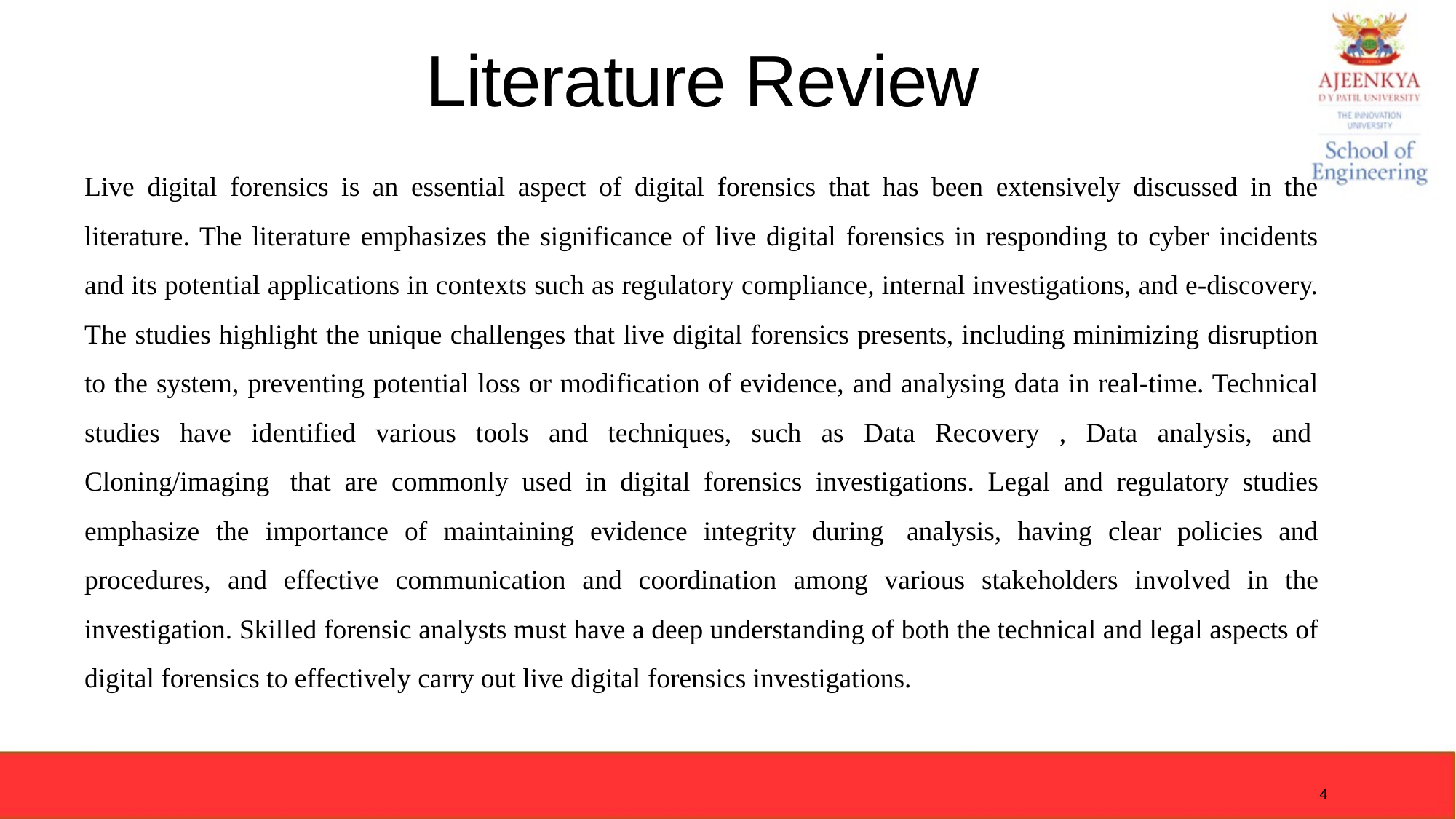

# Literature Review
Live digital forensics is an essential aspect of digital forensics that has been extensively discussed in the literature. The literature emphasizes the significance of live digital forensics in responding to cyber incidents and its potential applications in contexts such as regulatory compliance, internal investigations, and e-discovery. The studies highlight the unique challenges that live digital forensics presents, including minimizing disruption to the system, preventing potential loss or modification of evidence, and analysing data in real-time. Technical studies have identified various tools and techniques, such as Data Recovery , Data analysis, and  Cloning/imaging  that are commonly used in digital forensics investigations. Legal and regulatory studies emphasize the importance of maintaining evidence integrity during  analysis, having clear policies and procedures, and effective communication and coordination among various stakeholders involved in the investigation. Skilled forensic analysts must have a deep understanding of both the technical and legal aspects of digital forensics to effectively carry out live digital forensics investigations.

4